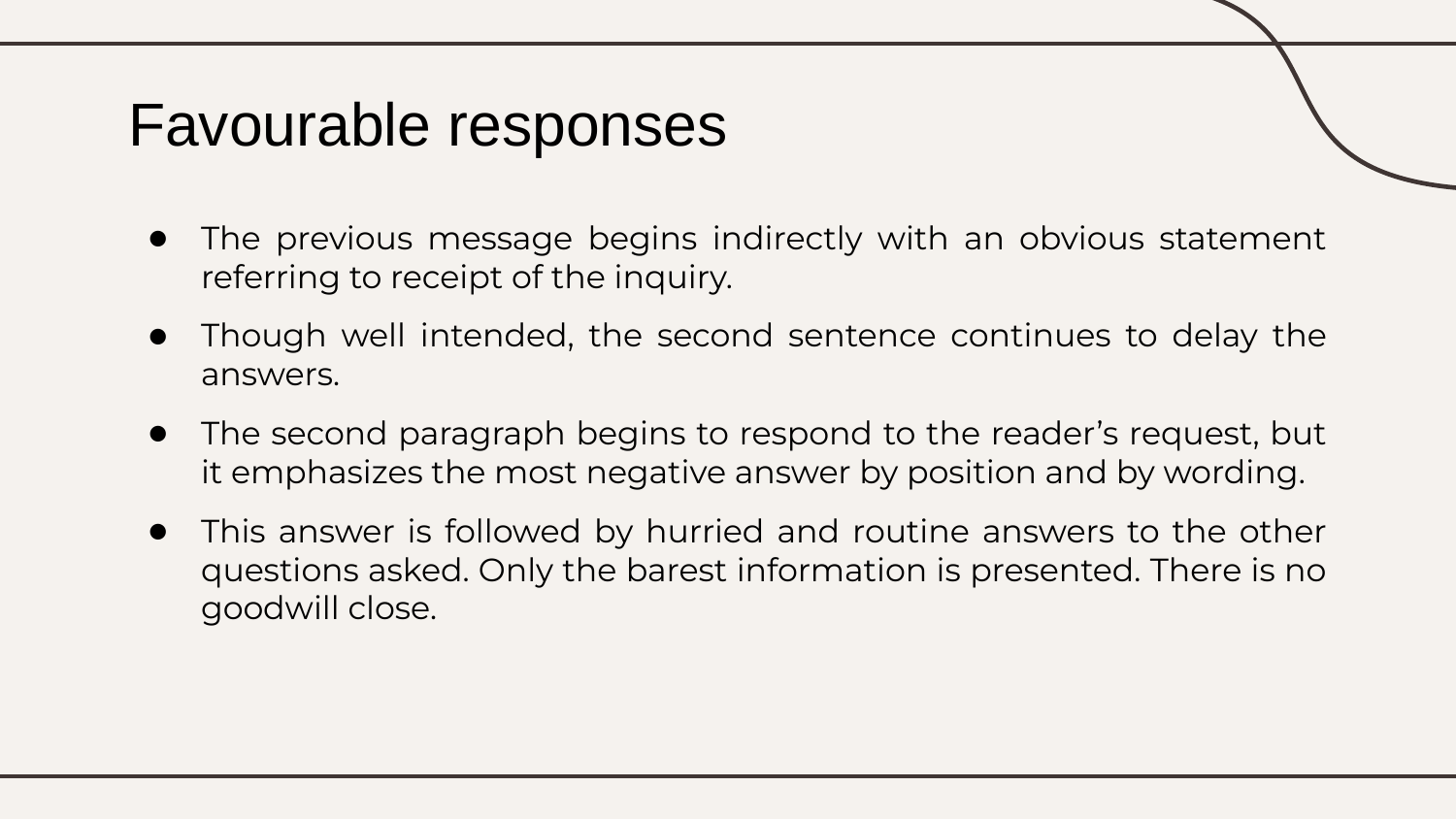

# Favourable responses
The previous message begins indirectly with an obvious statement referring to receipt of the inquiry.
Though well intended, the second sentence continues to delay the answers.
The second paragraph begins to respond to the reader’s request, but it emphasizes the most negative answer by position and by wording.
This answer is followed by hurried and routine answers to the other questions asked. Only the barest information is presented. There is no goodwill close.